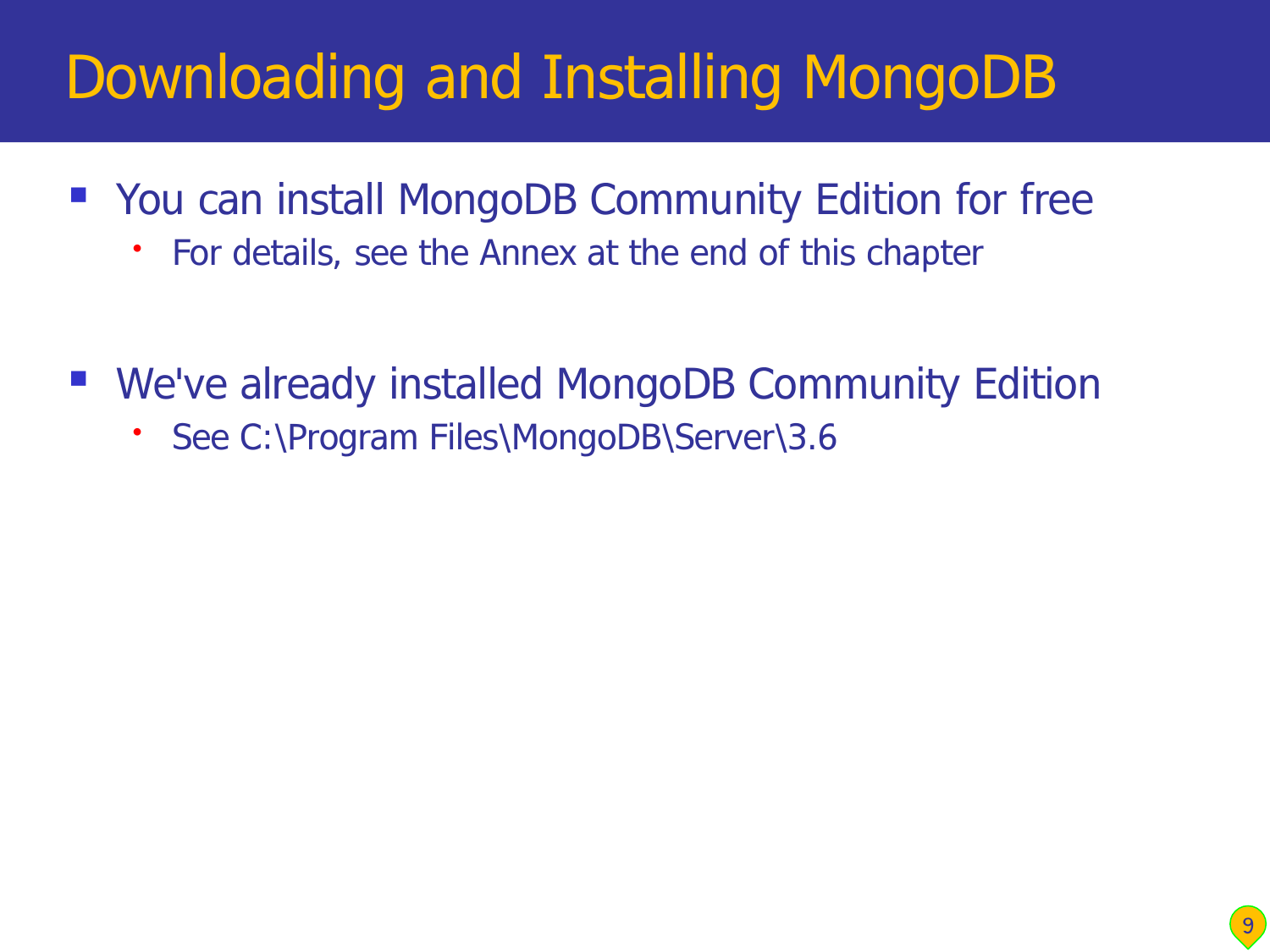

# Downloading and Installing MongoDB
You can install MongoDB Community Edition for free
For details, see the Annex at the end of this chapter

We've already installed MongoDB Community Edition
See C:\Program Files\MongoDB\Server\3.6
9